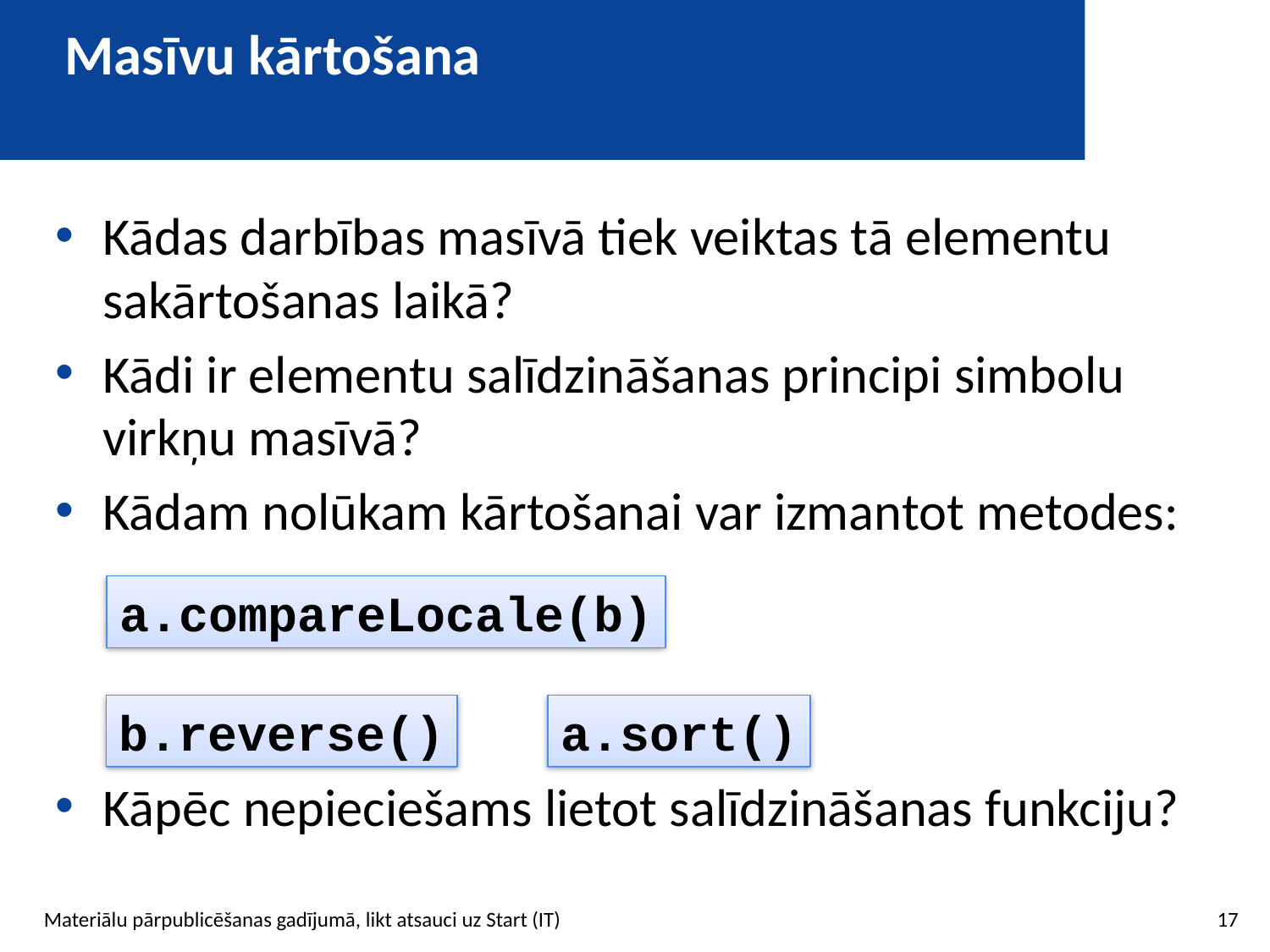

# Masīvu kārtošana
Kādas darbības masīvā tiek veiktas tā elementu sakārtošanas laikā?
Kādi ir elementu salīdzināšanas principi simbolu virkņu masīvā?
Kādam nolūkam kārtošanai var izmantot metodes:

Kāpēc nepieciešams lietot salīdzināšanas funkciju?

a.compareLocale(b)
b.reverse()
a.sort()
17